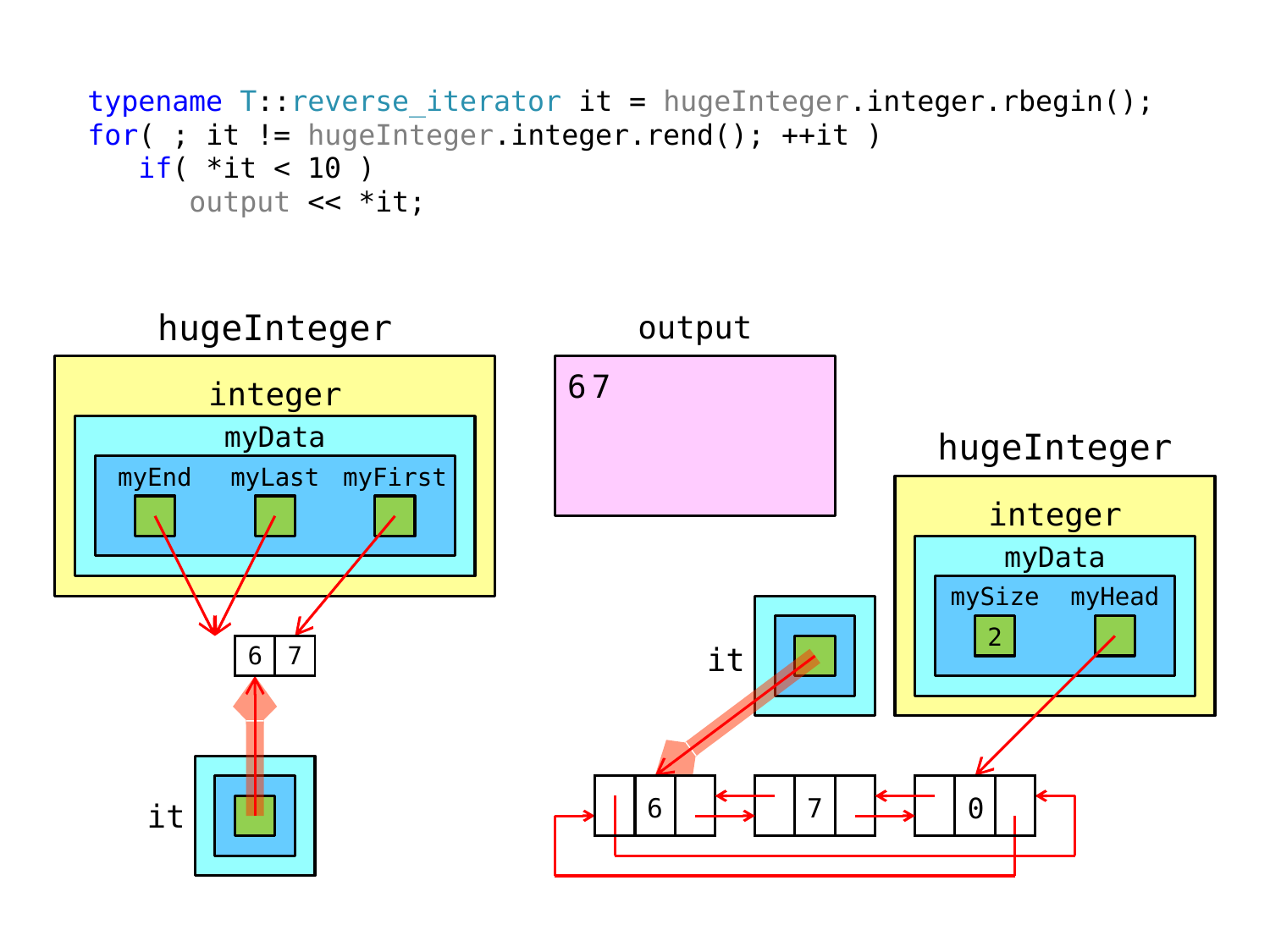

typename T::reverse_iterator it = hugeInteger.integer.rbegin();
for( ; it != hugeInteger.integer.rend(); ++it )
   if( *it < 10 )
      output << *it;
hugeInteger
output

integer
67
myData

hugeInteger

myFirst
myEnd
myLast

integer

myData

mySize
myHead

it

2

| 6 | 7 |
| --- | --- |

it

6

7

0